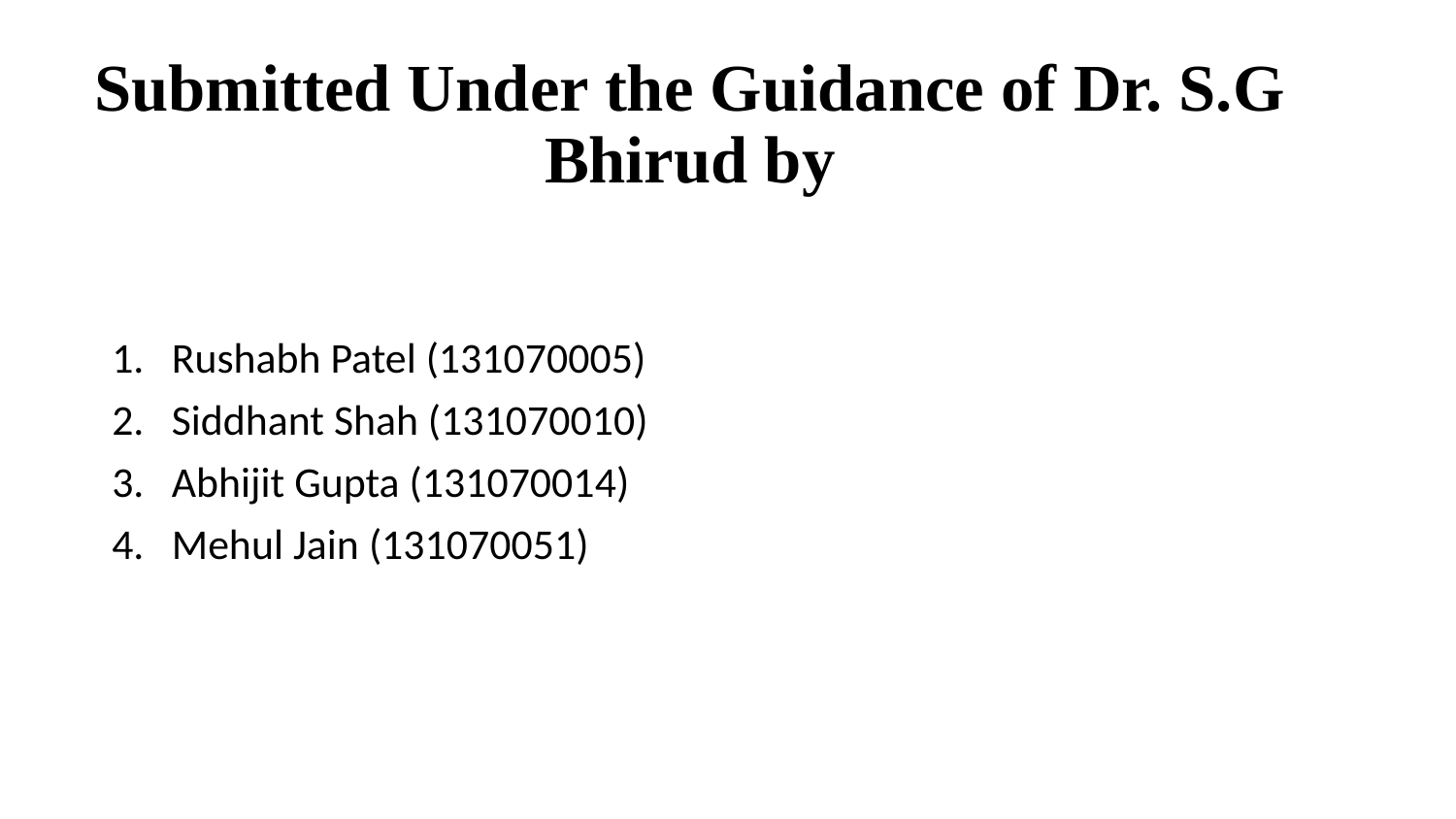

# Submitted Under the Guidance of Dr. S.G
Bhirud by

Rushabh Patel (131070005)
Siddhant Shah (131070010)
Abhijit Gupta (131070014)
Mehul Jain (131070051)